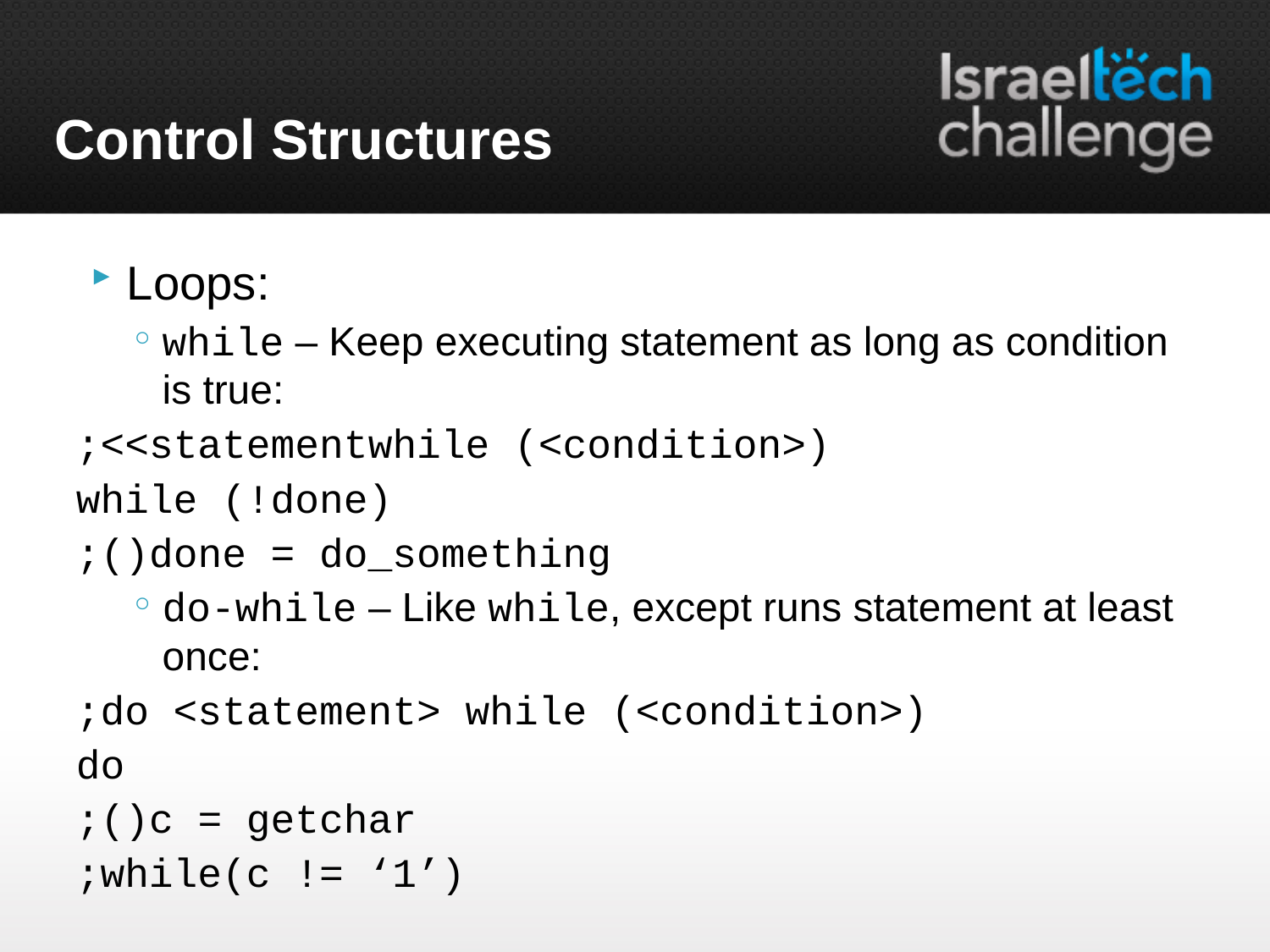

# Control Structures
Loops:
while – Keep executing statement as long as condition is true:
	while (<condition>)	<statement>;
while (!done)
	done = do_something();
do-while – Like while, except runs statement at least once:
	do <statement> while (<condition>);
do
	c = getchar();
while(c != ‘1’);